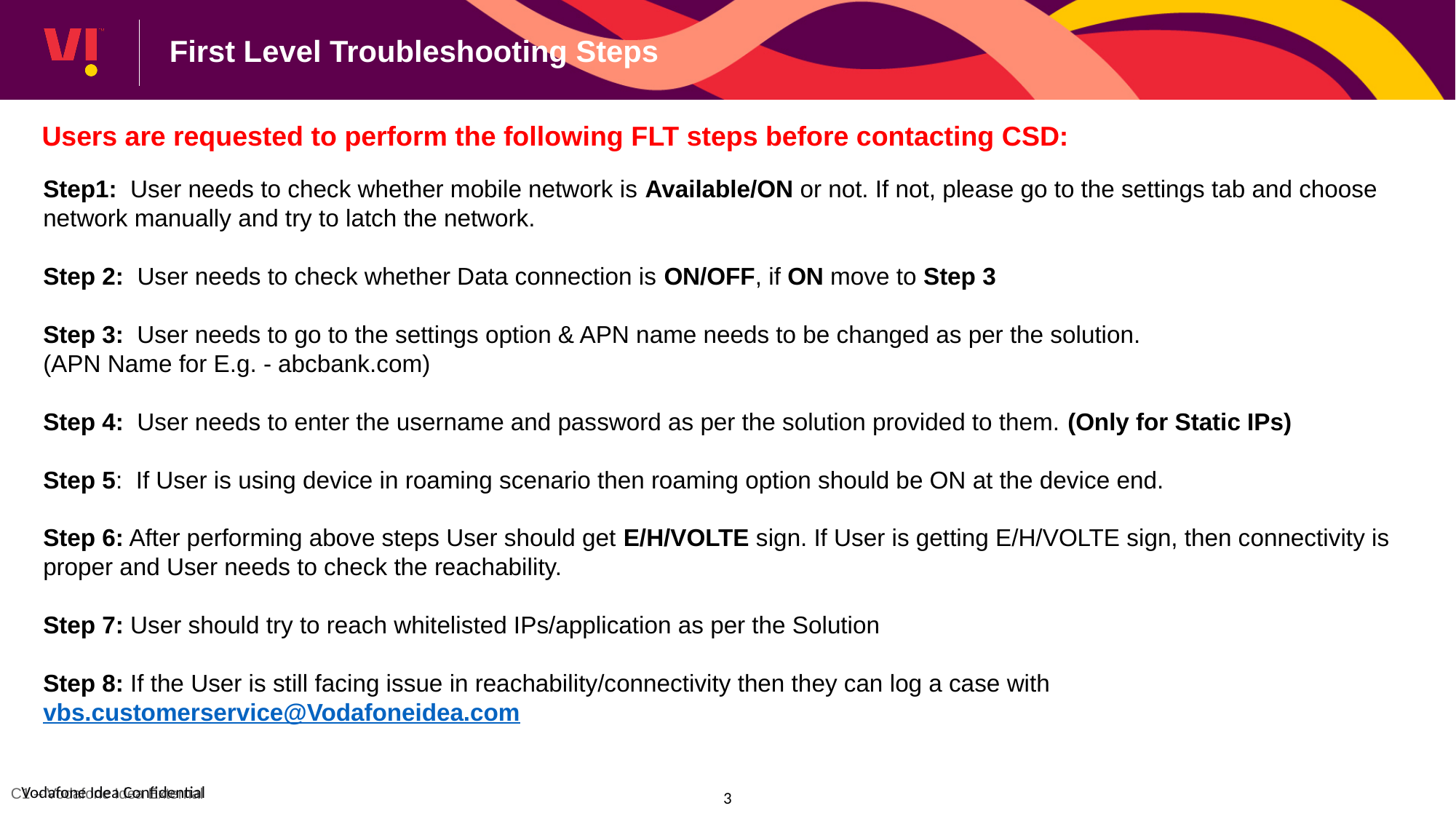

First Level Troubleshooting Steps
Users are requested to perform the following FLT steps before contacting CSD:
Step1:  User needs to check whether mobile network is Available/ON or not. If not, please go to the settings tab and choose network manually and try to latch the network.

Step 2:  User needs to check whether Data connection is ON/OFF, if ON move to Step 3

Step 3:  User needs to go to the settings option & APN name needs to be changed as per the solution.
(APN Name for E.g. - abcbank.com)

Step 4:  User needs to enter the username and password as per the solution provided to them. (Only for Static IPs)

Step 5:  If User is using device in roaming scenario then roaming option should be ON at the device end.

Step 6: After performing above steps User should get E/H/VOLTE sign. If User is getting E/H/VOLTE sign, then connectivity is proper and User needs to check the reachability.

Step 7: User should try to reach whitelisted IPs/application as per the Solution

Step 8: If the User is still facing issue in reachability/connectivity then they can log a case with vbs.customerservice@Vodafoneidea.com
3